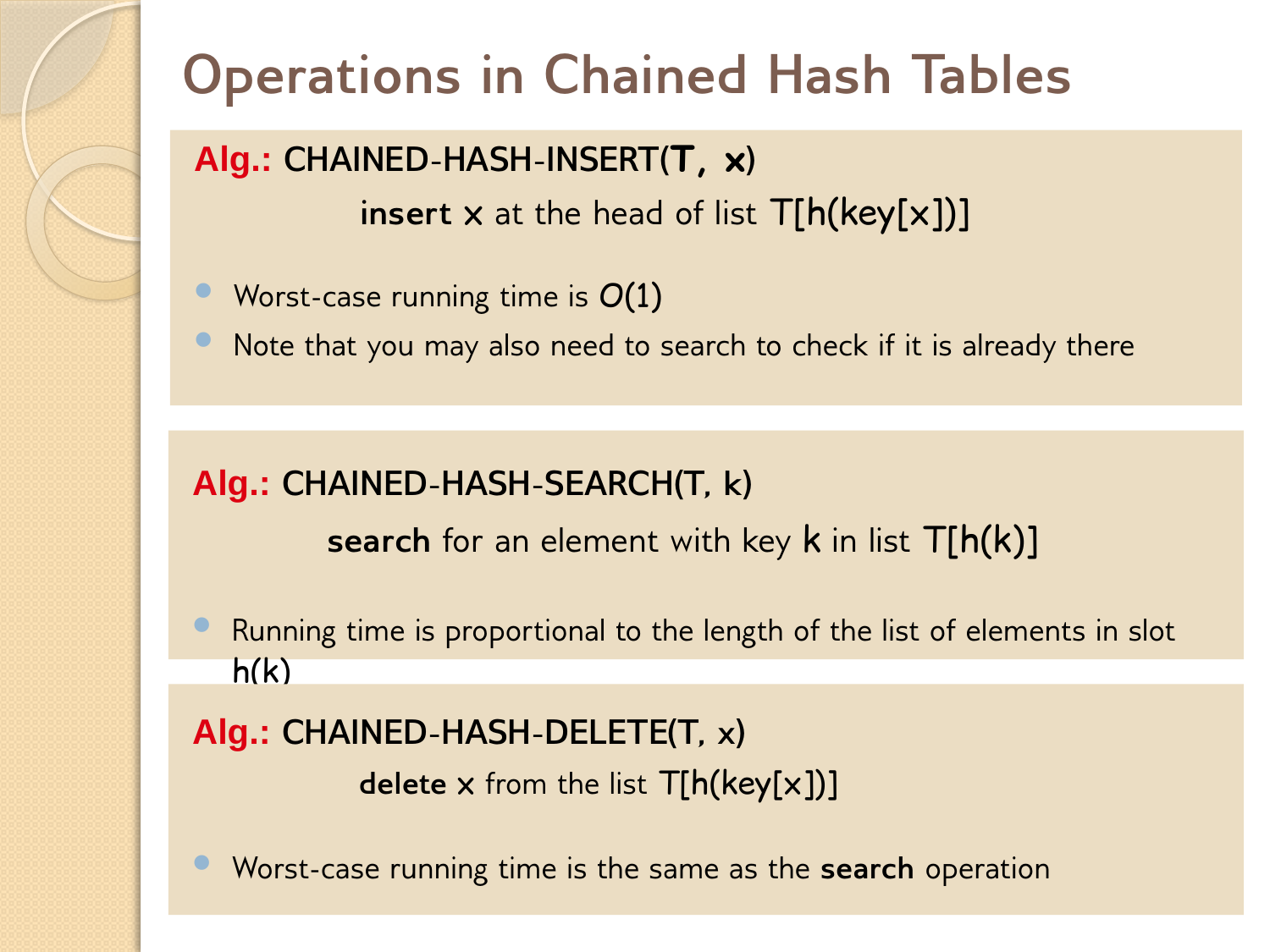

# Operations in Chained Hash Tables
Alg.: CHAINED-HASH-INSERT(T, x)
		insert x at the head of list T[h(key[x])]

Worst-case running time is O(1)
Note that you may also need to search to check if it is already there
Alg.: CHAINED-HASH-SEARCH(T, k)
	         search for an element with key k in list T[h(k)]

Running time is proportional to the length of the list of elements in slot h(k)
Alg.: CHAINED-HASH-DELETE(T, x)
		delete x from the list T[h(key[x])]

Worst-case running time is the same as the search operation